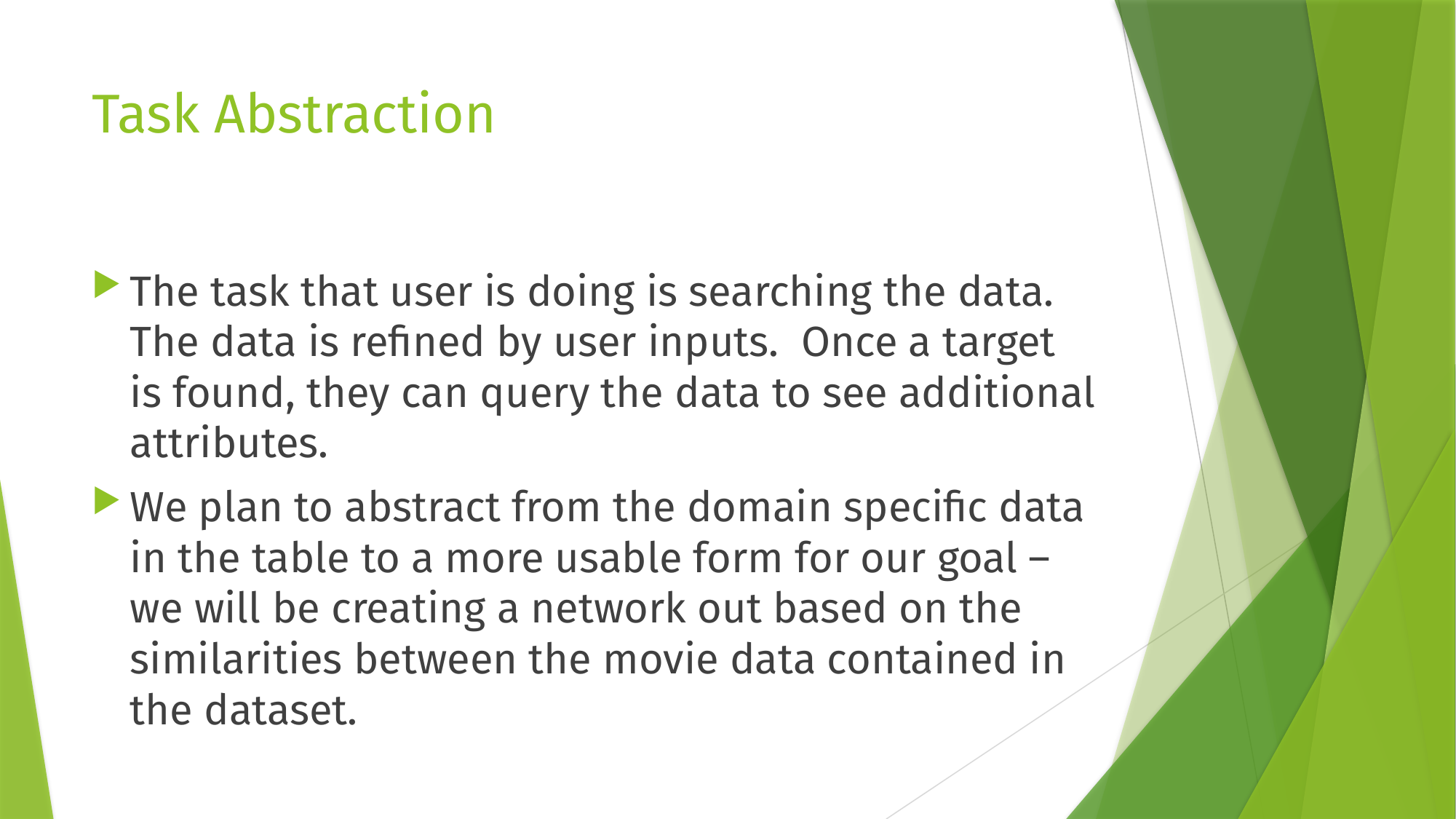

# Task Abstraction
The task that user is doing is searching the data. The data is refined by user inputs.  Once a target is found, they can query the data to see additional attributes.
We plan to abstract from the domain specific data in the table to a more usable form for our goal – we will be creating a network out based on the similarities between the movie data contained in the dataset.